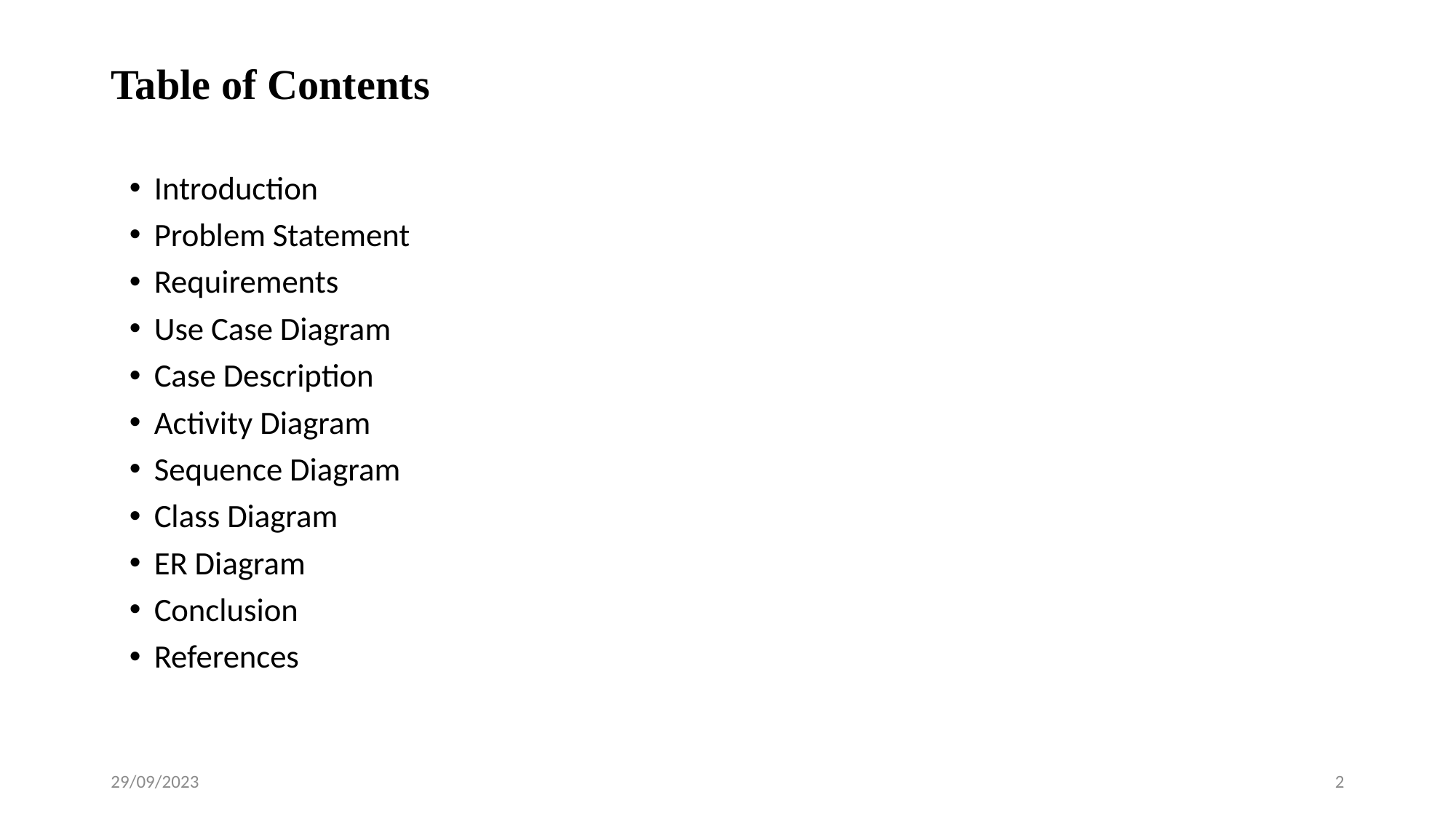

# Table of Contents
Introduction
Problem Statement
Requirements
Use Case Diagram
Case Description
Activity Diagram
Sequence Diagram
Class Diagram
ER Diagram
Conclusion
References
29/09/2023
2